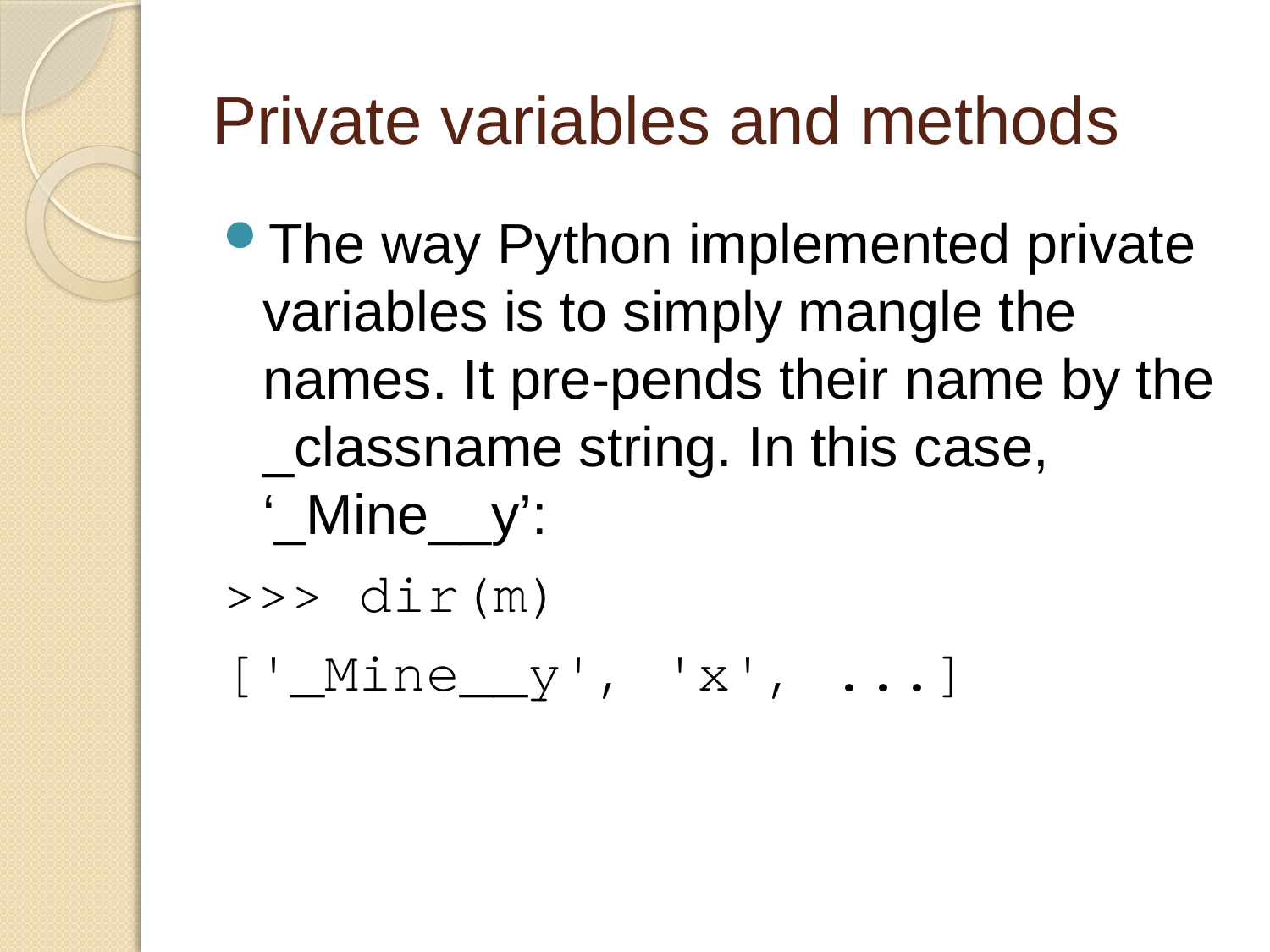

# Private variables and methods
The way Python implemented private variables is to simply mangle the names. It pre-pends their name by the _classname string. In this case, ‘_Mine__y’:
>>> dir(m)
['_Mine__y', 'x', ...]